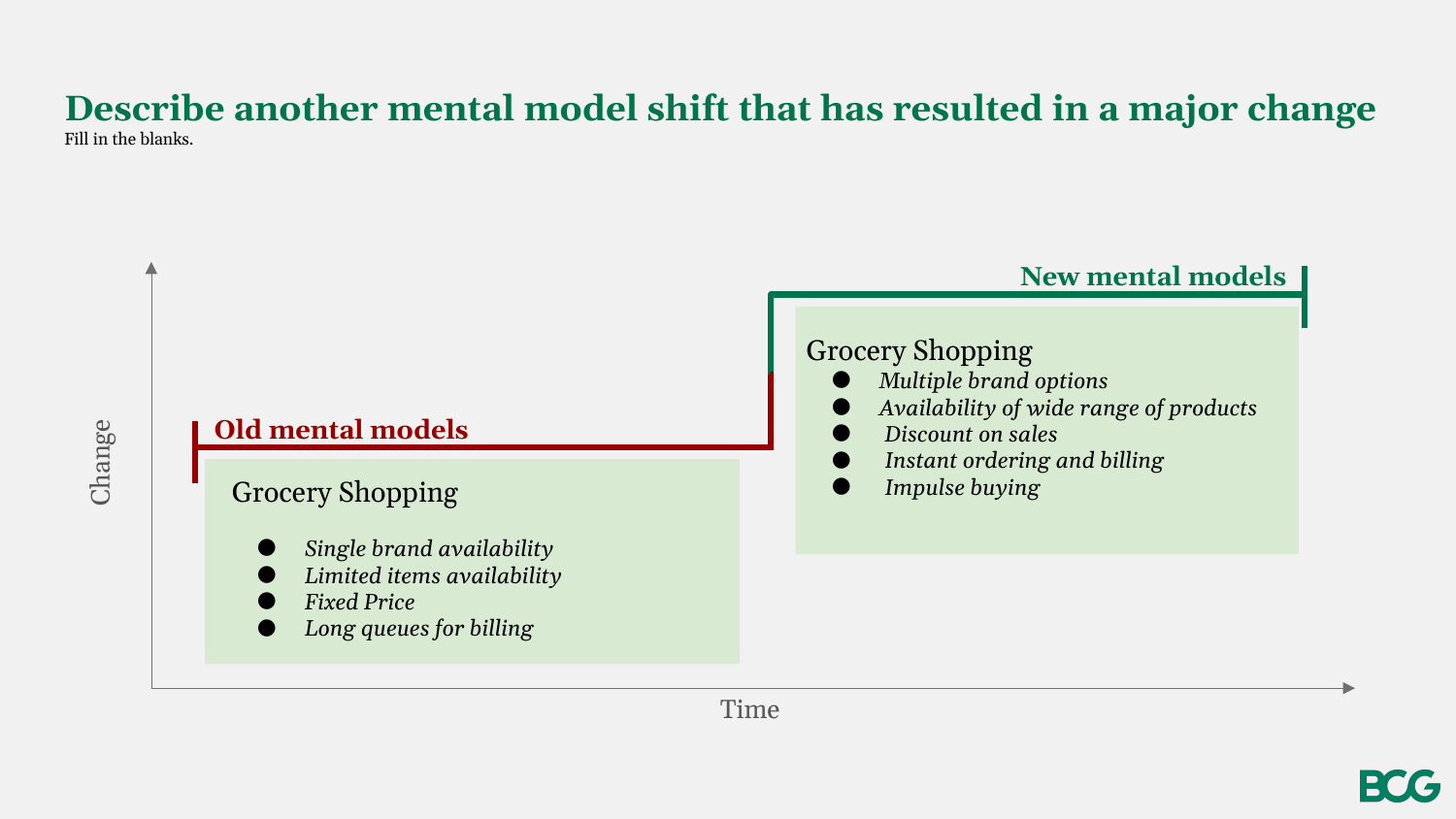

# Describe another mental model shift that has resulted in a major change
Fill in the blanks.
New mental models

Grocery Shopping
Multiple brand options
Availability of wide range of products
 Discount on sales
 Instant ordering and billing
 Impulse buying

Old mental models

Grocery Shopping

Single brand availability
Limited items availability
Fixed Price
Long queues for billing
Change
Time